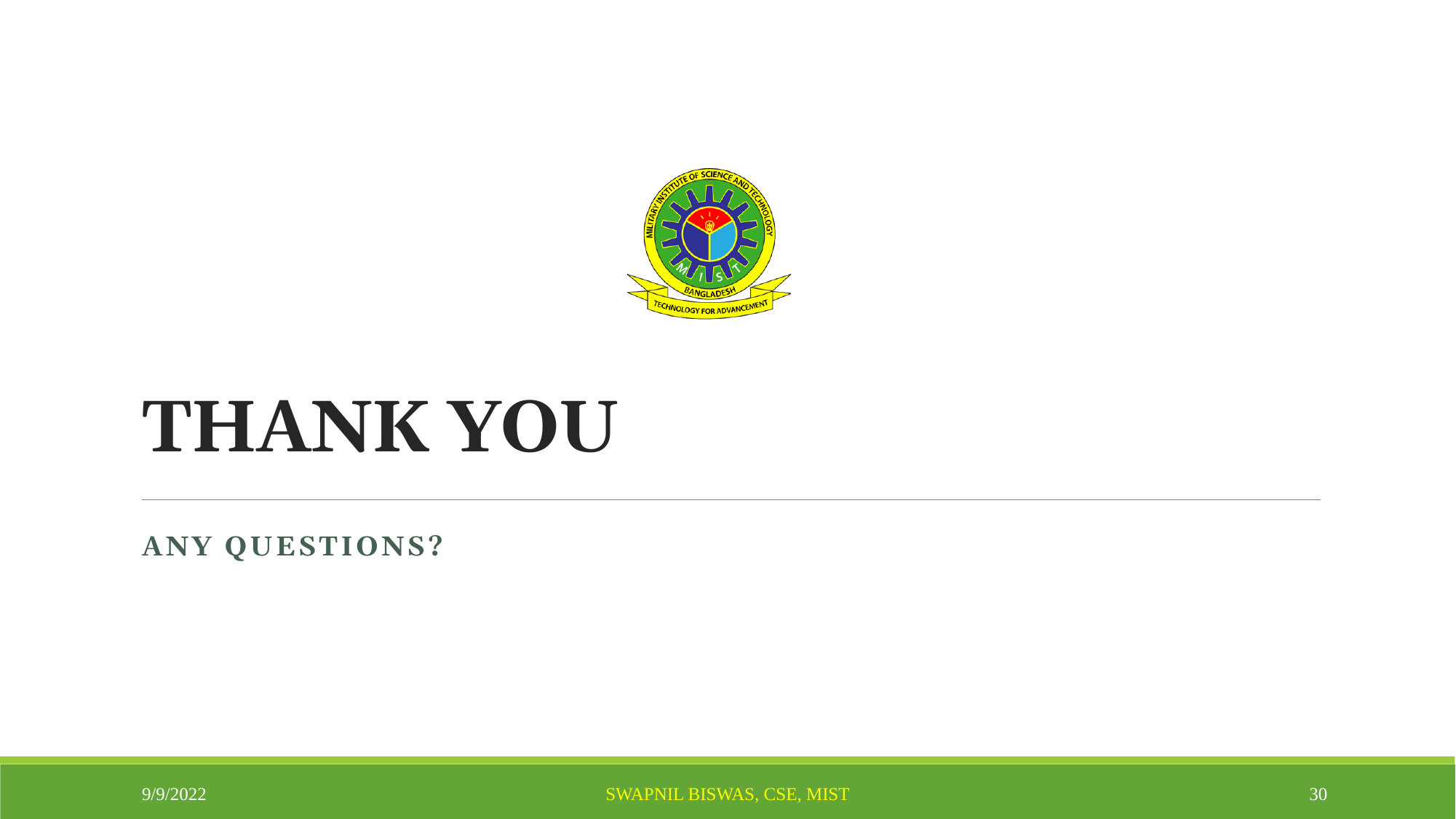

# THANK YOU
ANY QUESTIONS?
9/9/2022
SWAPNIL BISWAS, CSE, MIST
30